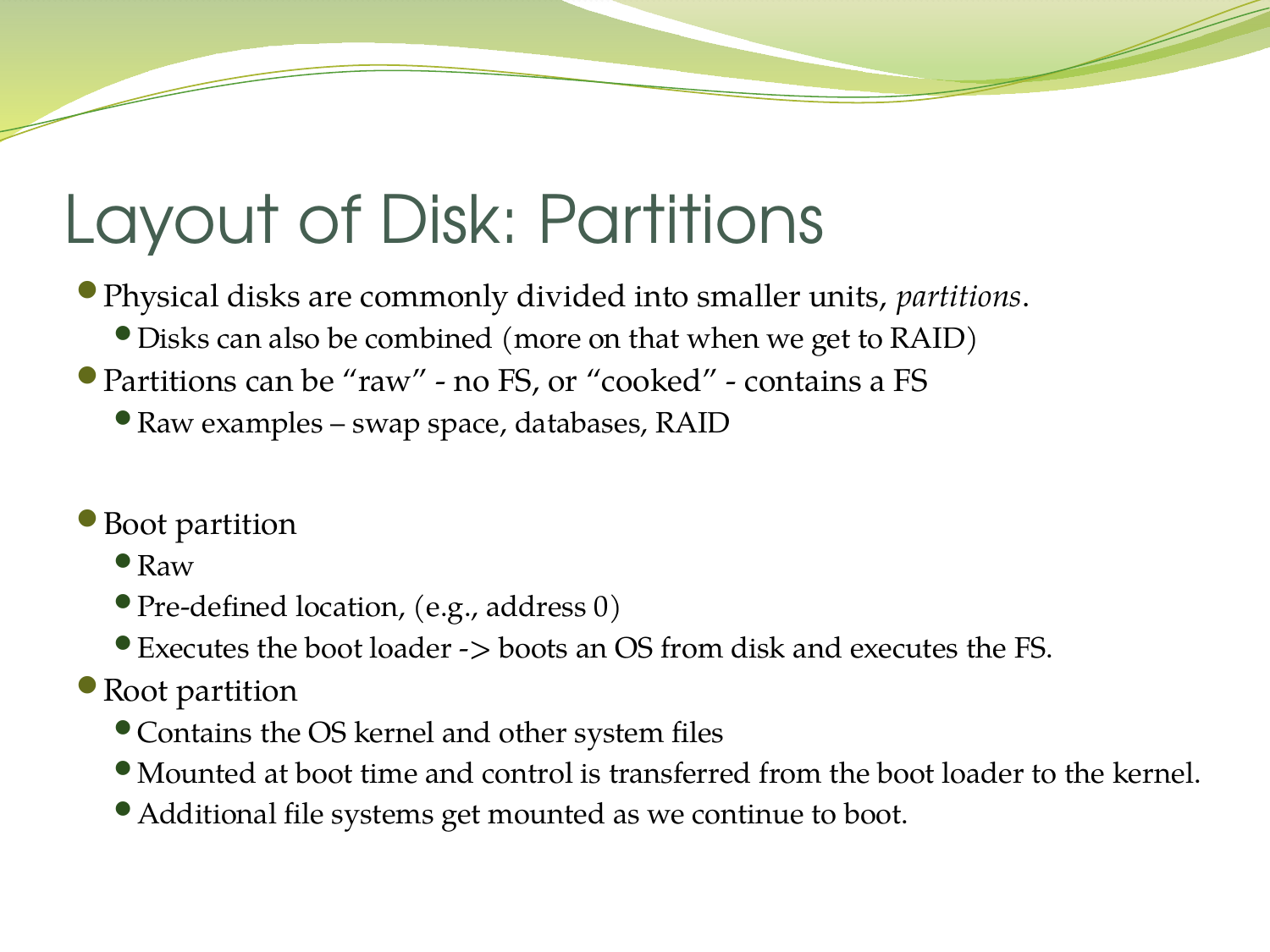

# Layout of Disk: Partitions
Physical disks are commonly divided into smaller units, partitions.
Disks can also be combined (more on that when we get to RAID)
Partitions can be “raw” - no FS, or “cooked” - contains a FS
Raw examples – swap space, databases, RAID

Boot partition
Raw
Pre-defined location, (e.g., address 0)
Executes the boot loader -> boots an OS from disk and executes the FS.
Root partition
Contains the OS kernel and other system files
Mounted at boot time and control is transferred from the boot loader to the kernel.
Additional file systems get mounted as we continue to boot.